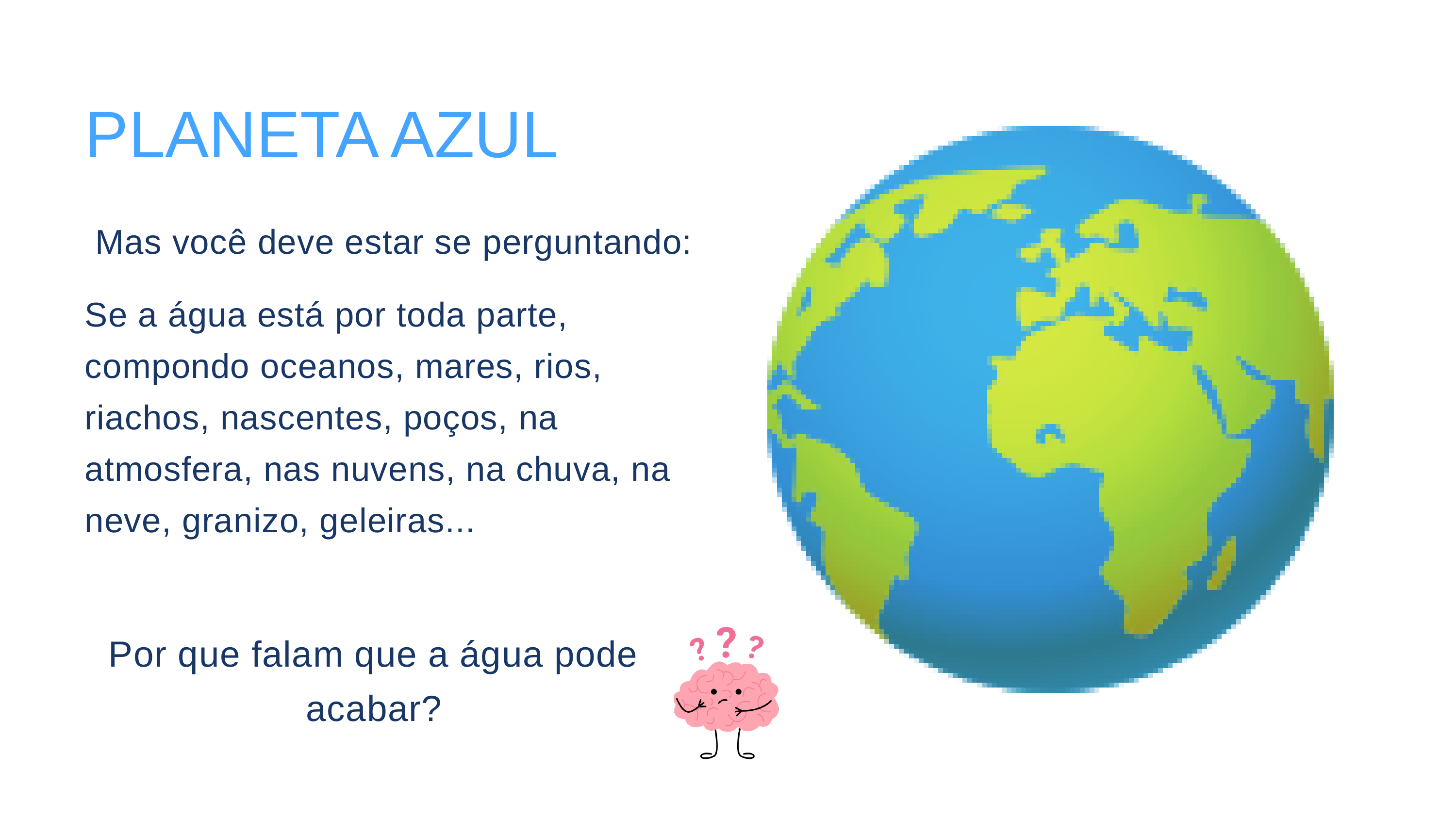

PLANETA AZUL

Mas você deve estar se perguntando:

Se a água está por toda parte, compondo oceanos, mares, rios, riachos, nascentes, poços, na atmosfera, nas nuvens, na chuva, na neve, granizo, geleiras...
Por que falam que a água pode acabar?